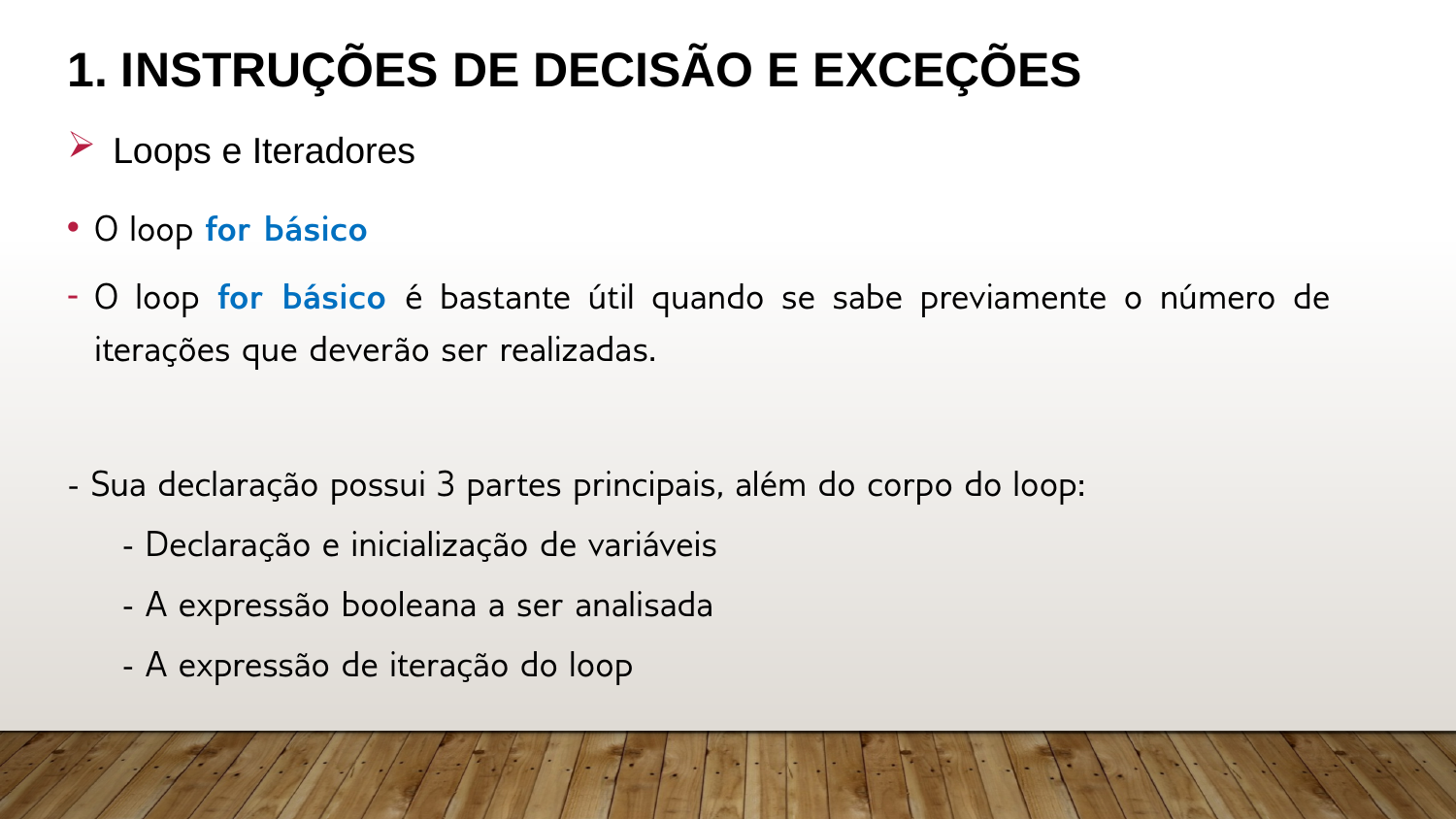

# 1. Instruções de Decisão e Exceções
Loops e Iteradores
O loop for básico
O loop for básico é bastante útil quando se sabe previamente o número de iterações que deverão ser realizadas.

- Sua declaração possui 3 partes principais, além do corpo do loop:
- Declaração e inicialização de variáveis
- A expressão booleana a ser analisada
- A expressão de iteração do loop